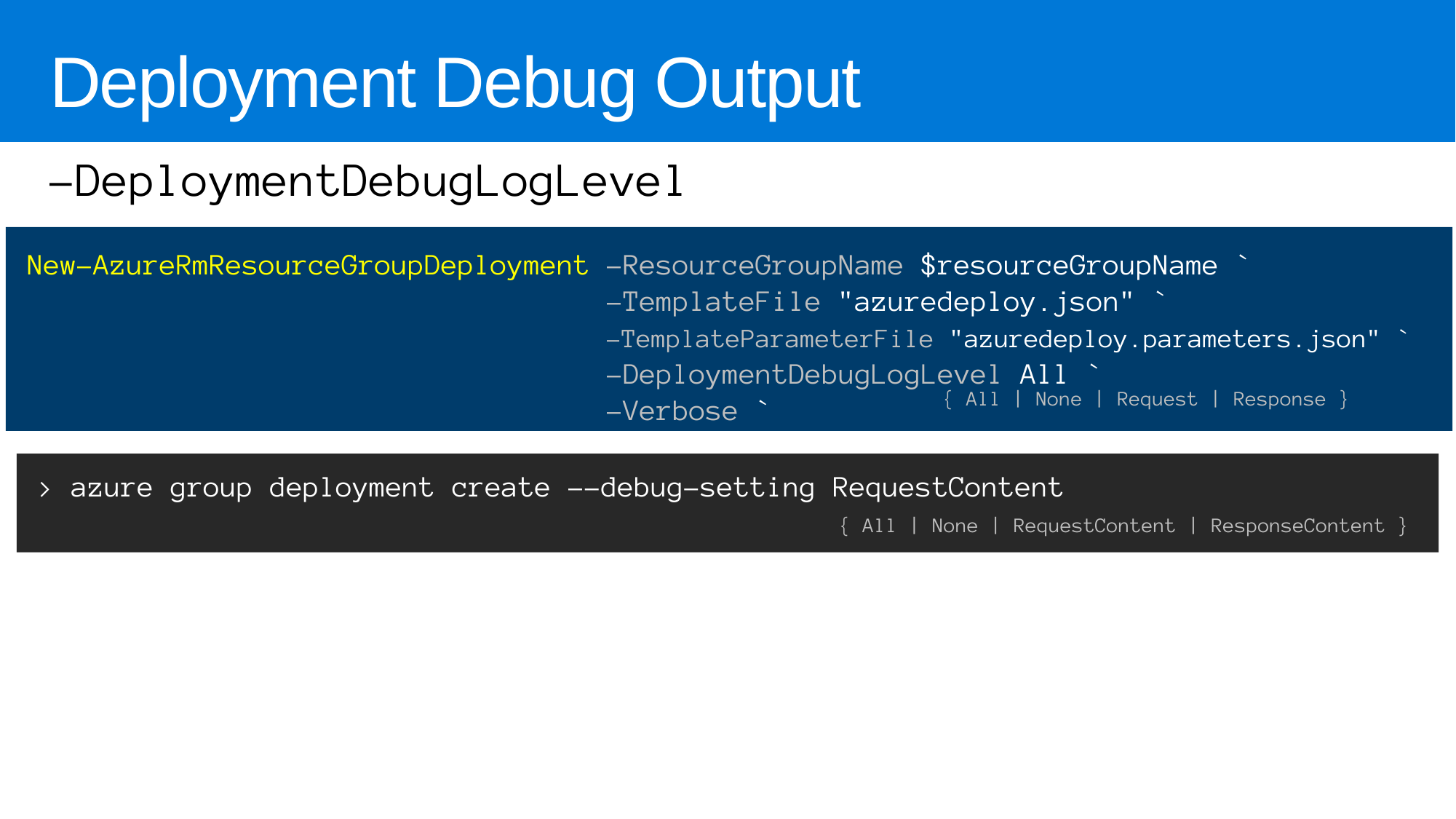

# Deployment Debug Output
-DeploymentDebugLogLevel
New-AzureRmResourceGroupDeployment -ResourceGroupName $resourceGroupName `
                                   -TemplateFile "azuredeploy.json" `
                                   -TemplateParameterFile "azuredeploy.parameters.json" `
                                   -DeploymentDebugLogLevel All `
                                   -Verbose `
{ All | None | Request | Response }
> azure group deployment create --debug-setting RequestContent
{ All | None | RequestContent | ResponseContent }